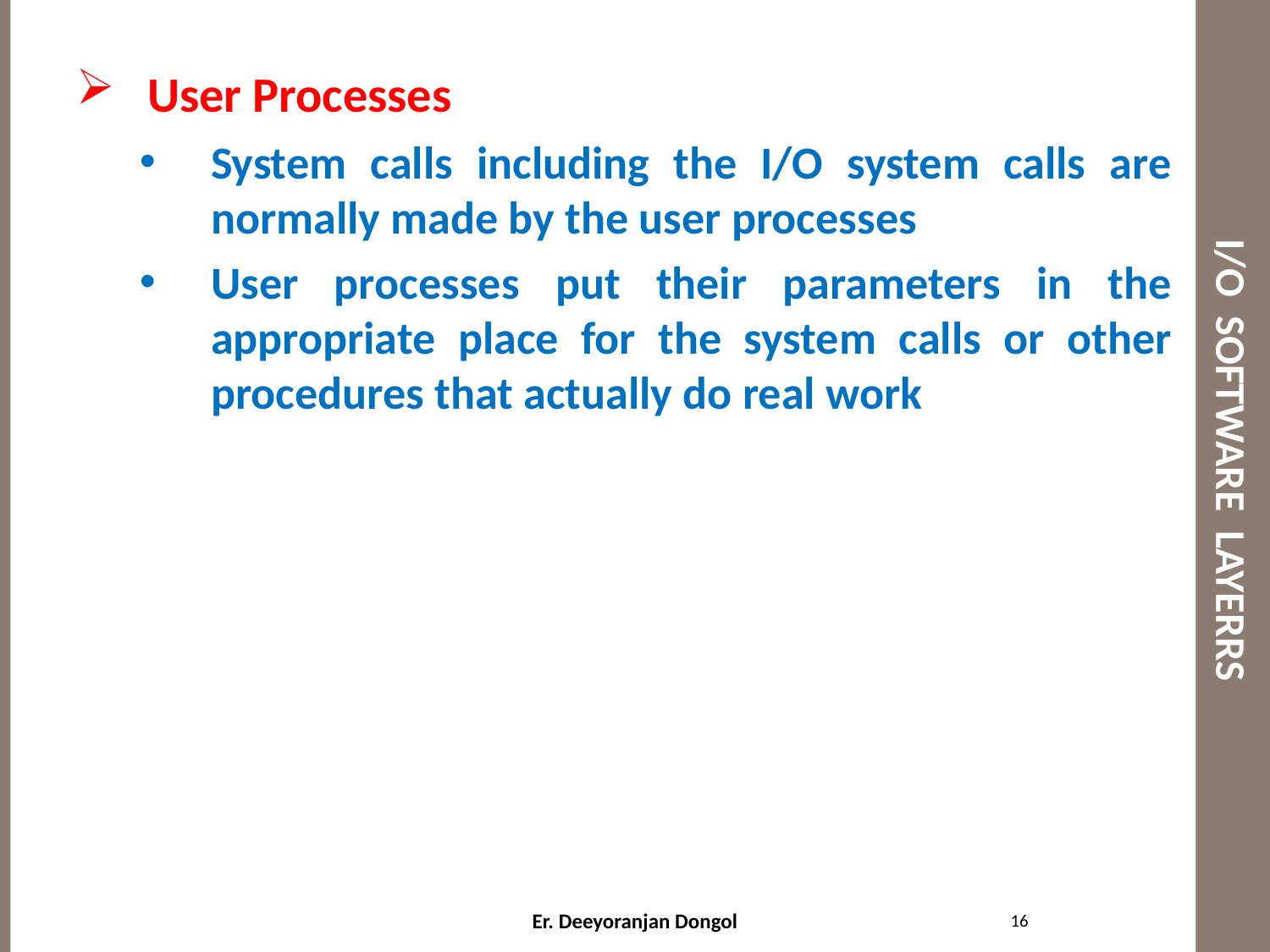

# I/O  SOFTWARE  LAYERRS
User Processes
System calls including the I/O system calls are normally made by the user processes
User processes put their parameters in the appropriate place for the system calls or other procedures that actually do real work
16
Er. Deeyoranjan Dongol